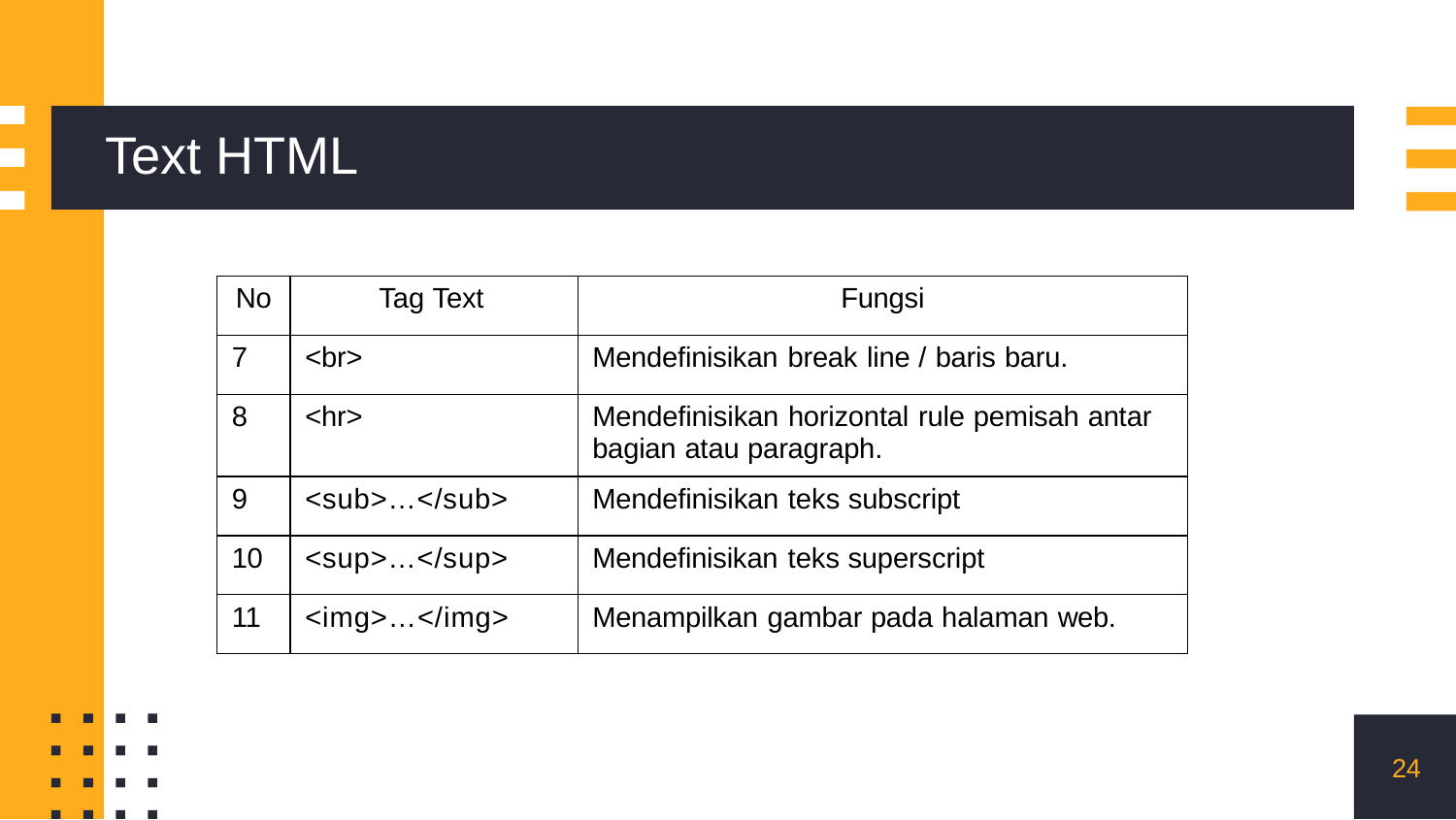

# Text HTML
| No | Tag Text | Fungsi |
| --- | --- | --- |
| 7 | <br> | Mendefinisikan break line / baris baru. |
| 8 | <hr> | Mendefinisikan horizontal rule pemisah antar bagian atau paragraph. |
| 9 | <sub>…</sub> | Mendefinisikan teks subscript |
| 10 | <sup>…</sup> | Mendefinisikan teks superscript |
| 11 | <img>…</img> | Menampilkan gambar pada halaman web. |
24